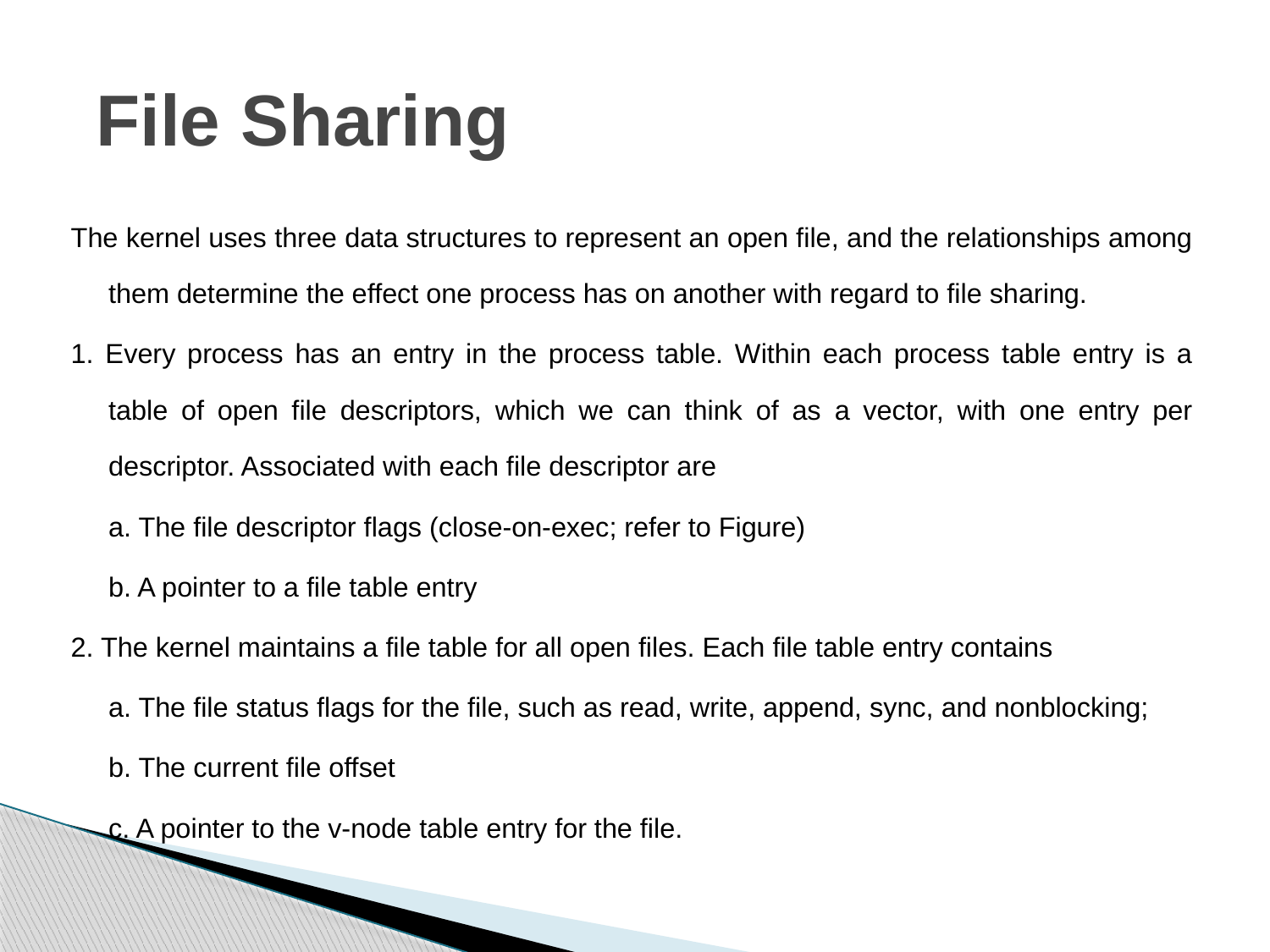

# File Sharing
The kernel uses three data structures to represent an open file, and the relationships among them determine the effect one process has on another with regard to file sharing.
1. Every process has an entry in the process table. Within each process table entry is a table of open file descriptors, which we can think of as a vector, with one entry per descriptor. Associated with each file descriptor are
	a. The file descriptor flags (close-on-exec; refer to Figure)
	b. A pointer to a file table entry
2. The kernel maintains a file table for all open files. Each file table entry contains
	a. The file status flags for the file, such as read, write, append, sync, and nonblocking;
	b. The current file offset
	c. A pointer to the v-node table entry for the file.